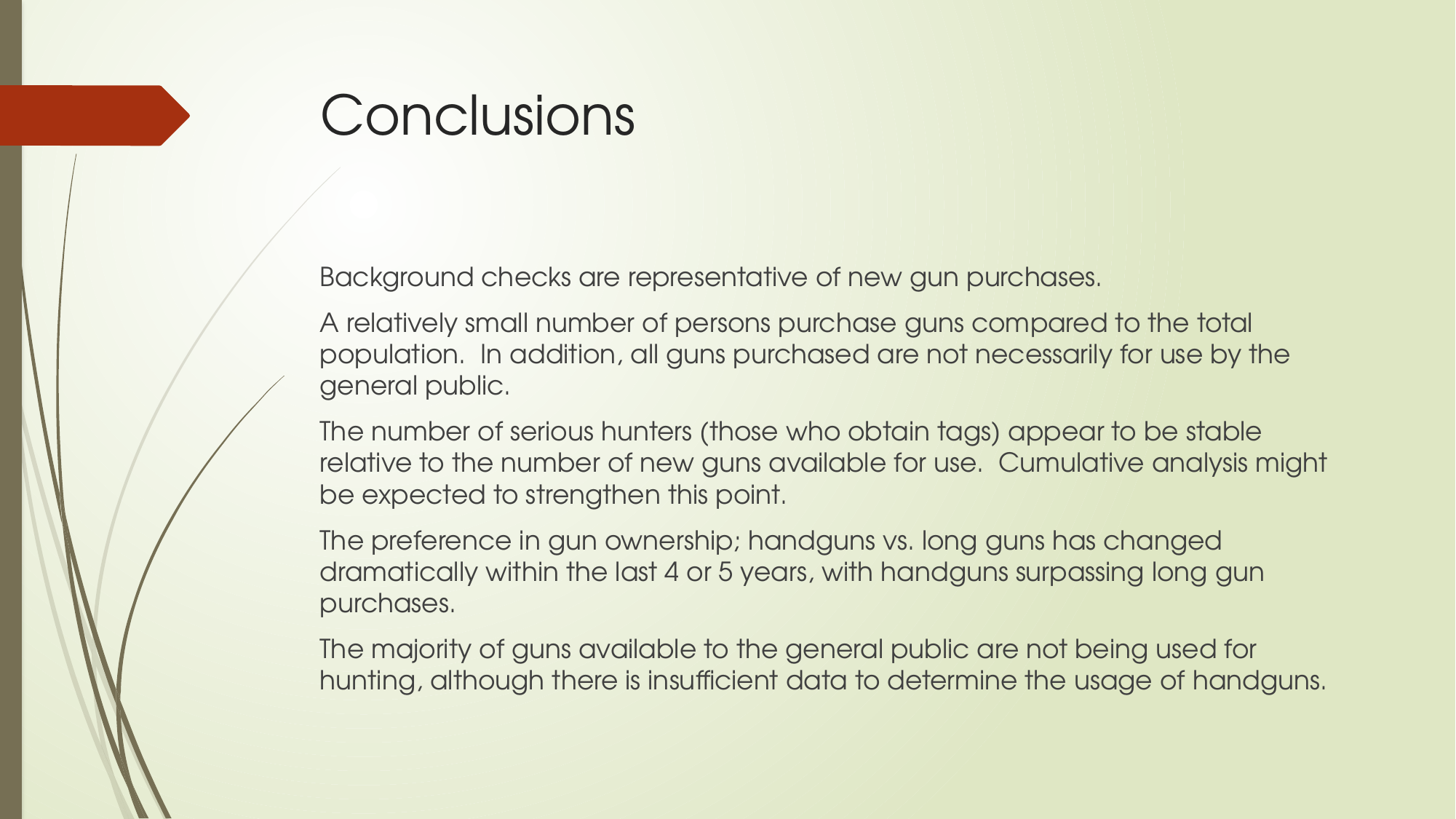

# Conclusions
Background checks are representative of new gun purchases.
A relatively small number of persons purchase guns compared to the total population.  In addition, all guns purchased are not necessarily for use by the general public.
The number of serious hunters (those who obtain tags) appear to be stable relative to the number of new guns available for use.  Cumulative analysis might be expected to strengthen this point.
The preference in gun ownership; handguns vs. long guns has changed dramatically within the last 4 or 5 years, with handguns surpassing long gun purchases.
The majority of guns available to the general public are not being used for hunting, although there is insufficient data to determine the usage of handguns.